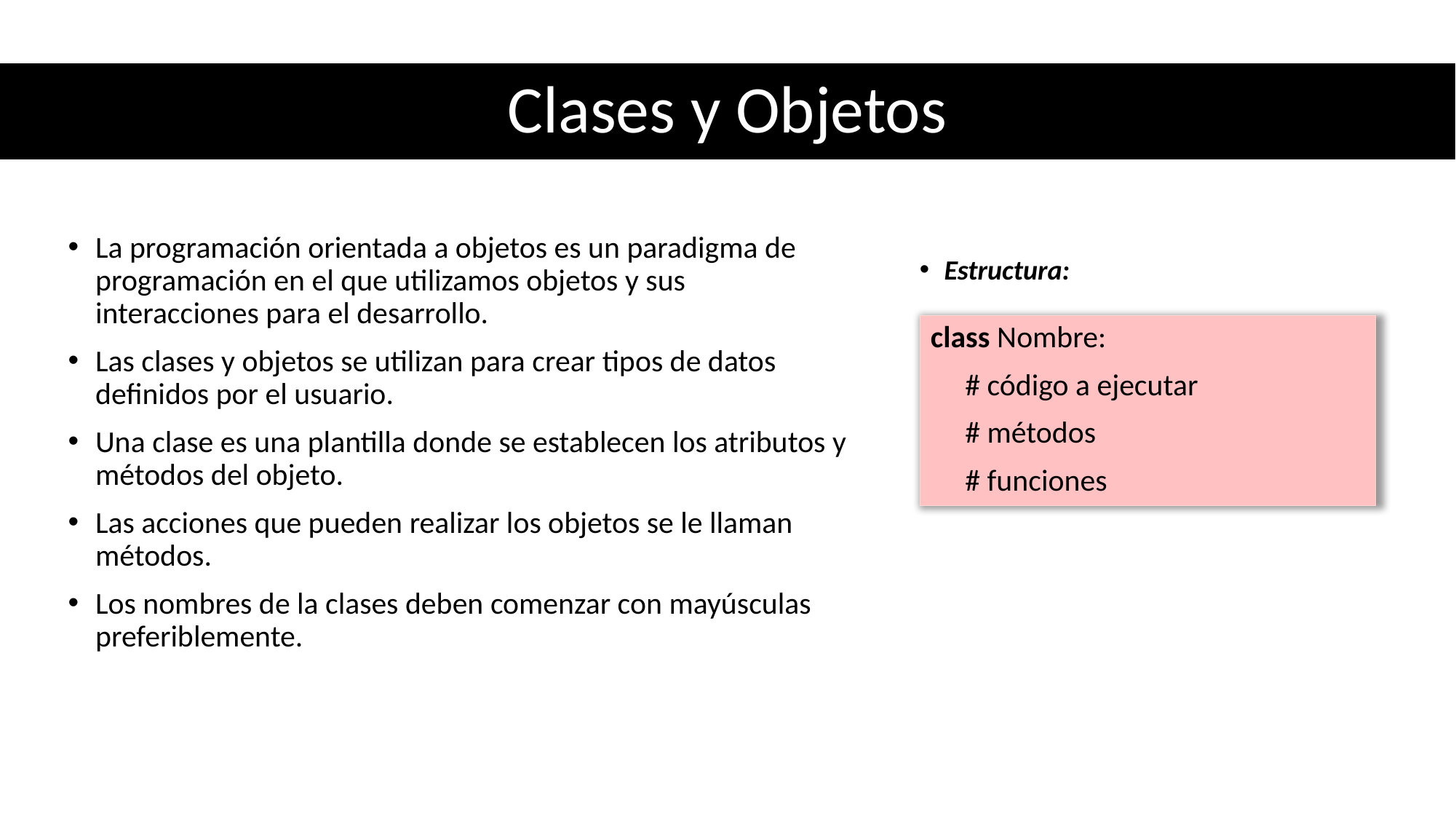

# Clases y Objetos

La programación orientada a objetos es un paradigma de programación en el que utilizamos objetos y sus interacciones para el desarrollo.
Las clases y objetos se utilizan para crear tipos de datos definidos por el usuario.
Una clase es una plantilla donde se establecen los atributos y métodos del objeto.
Las acciones que pueden realizar los objetos se le llaman métodos.
Los nombres de la clases deben comenzar con mayúsculas preferiblemente.

Estructura:

class Nombre:
     # código a ejecutar
     # métodos
     # funciones